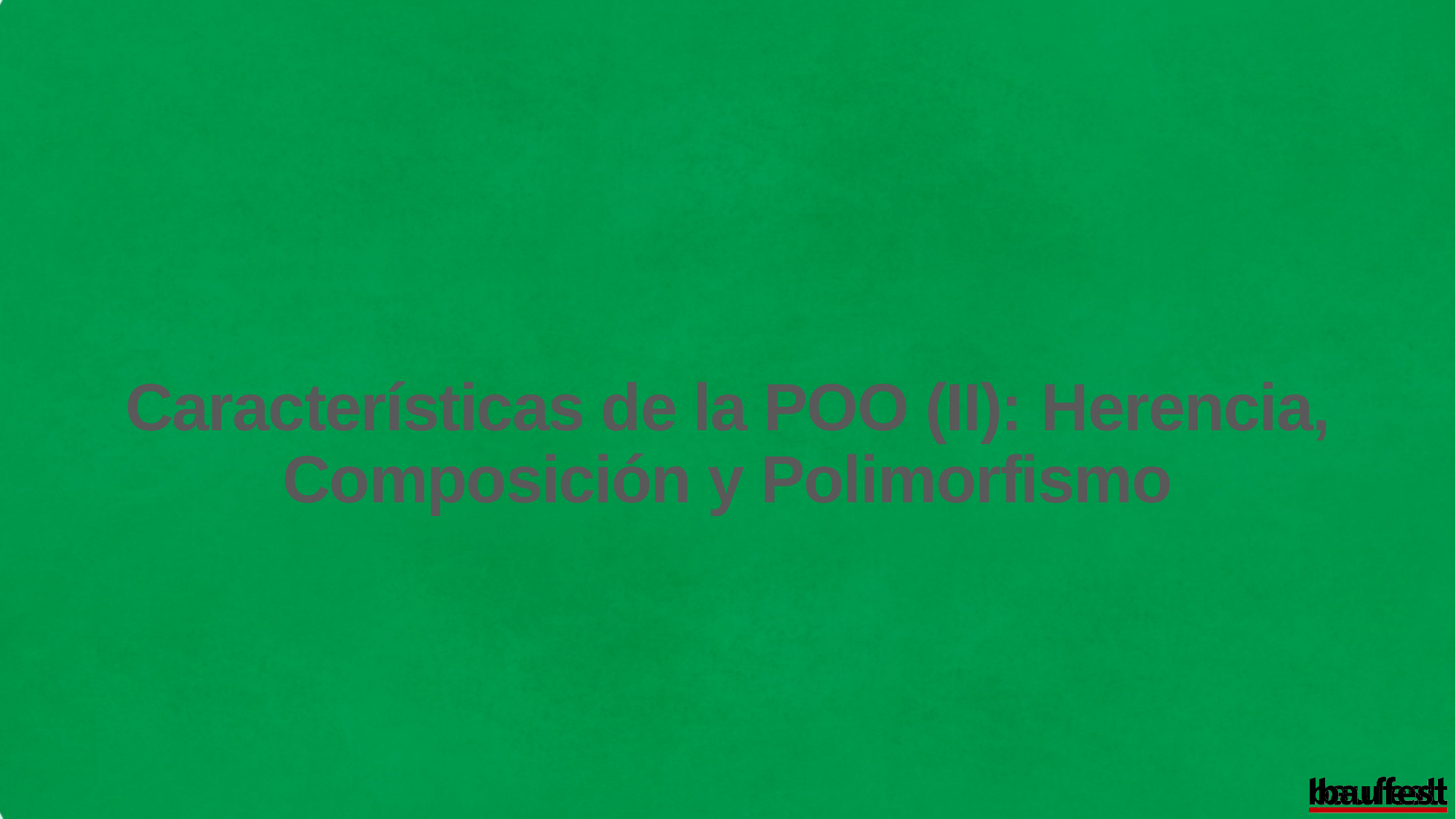

Características de la POO (II): Herencia, Composición y Polimorfismo